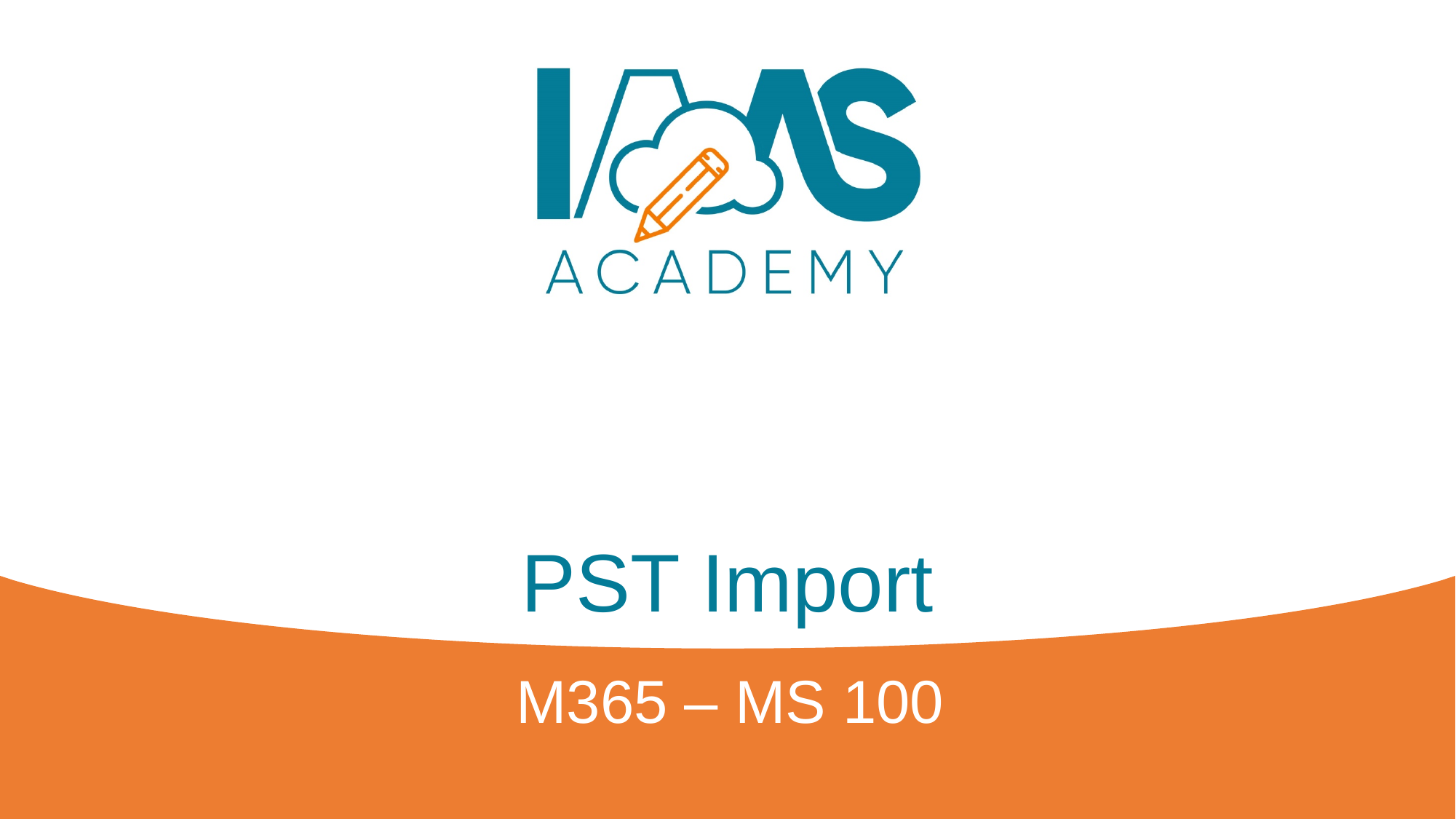

# PST Import
M365 – MS 100